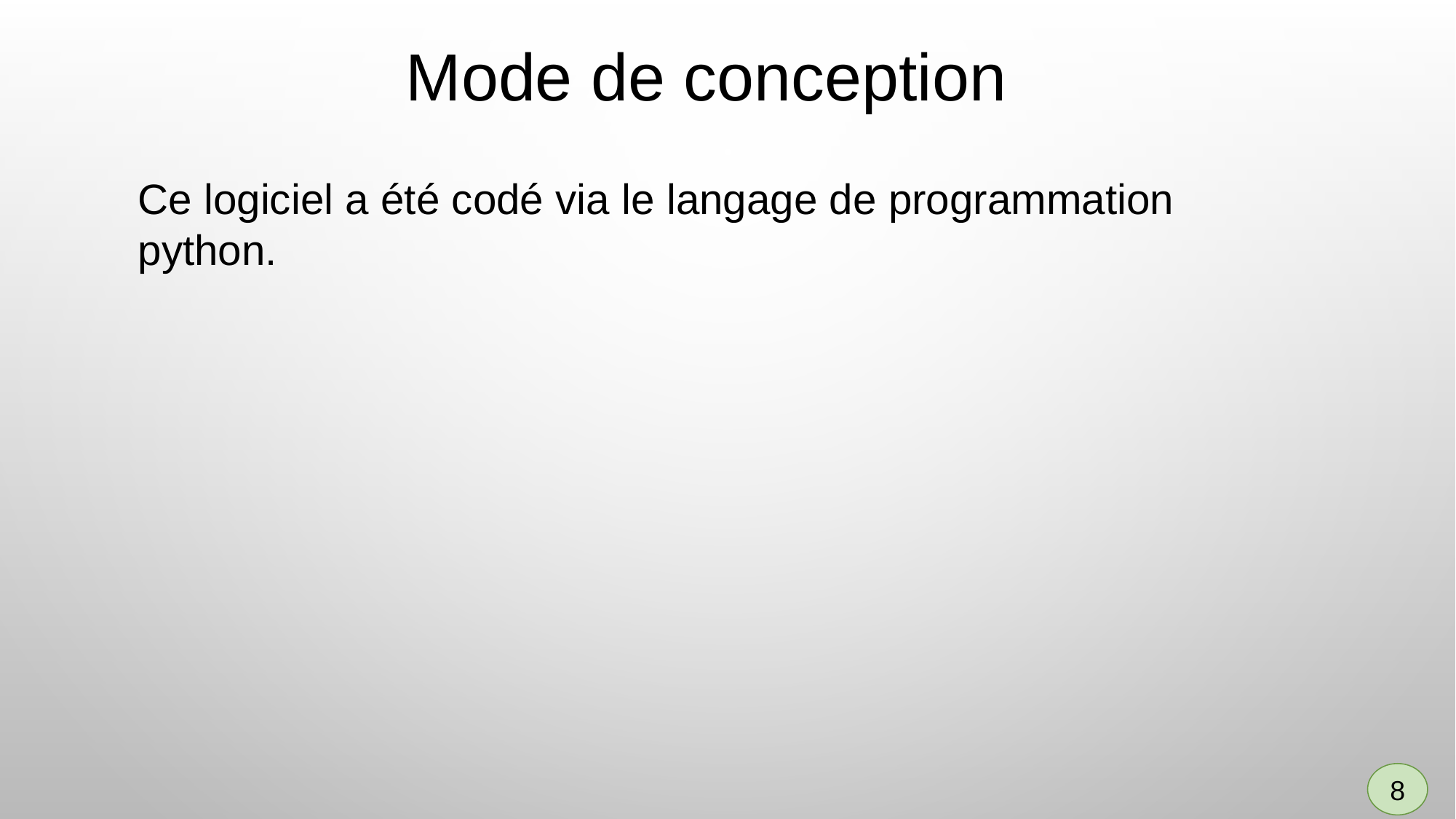

Mode de conception

Ce logiciel a été codé via le langage de programmation python.
8